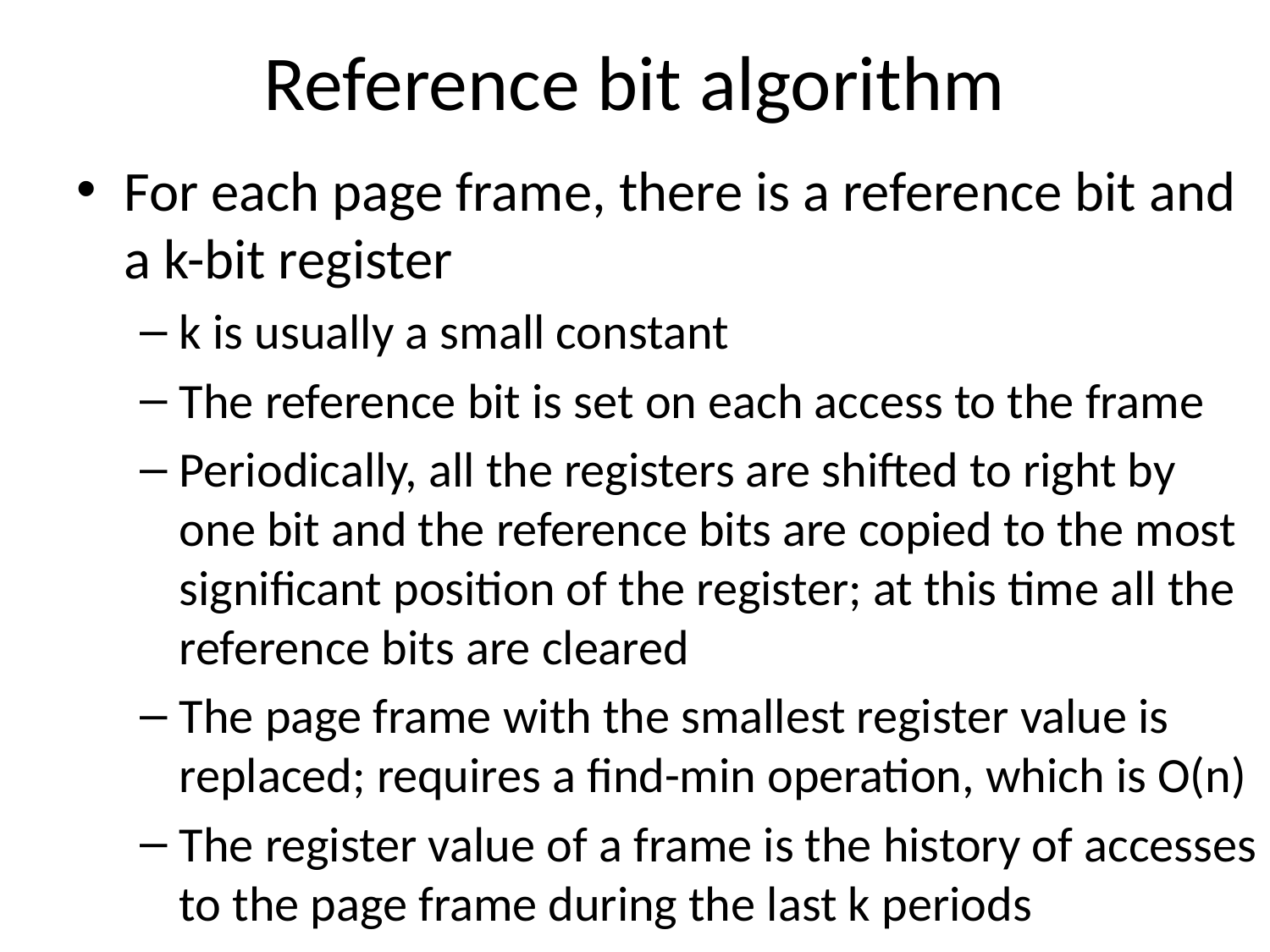

# Reference bit algorithm
For each page frame, there is a reference bit and a k-bit register
k is usually a small constant
The reference bit is set on each access to the frame
Periodically, all the registers are shifted to right by one bit and the reference bits are copied to the most significant position of the register; at this time all the reference bits are cleared
The page frame with the smallest register value is replaced; requires a find-min operation, which is O(n)
The register value of a frame is the history of accesses to the page frame during the last k periods